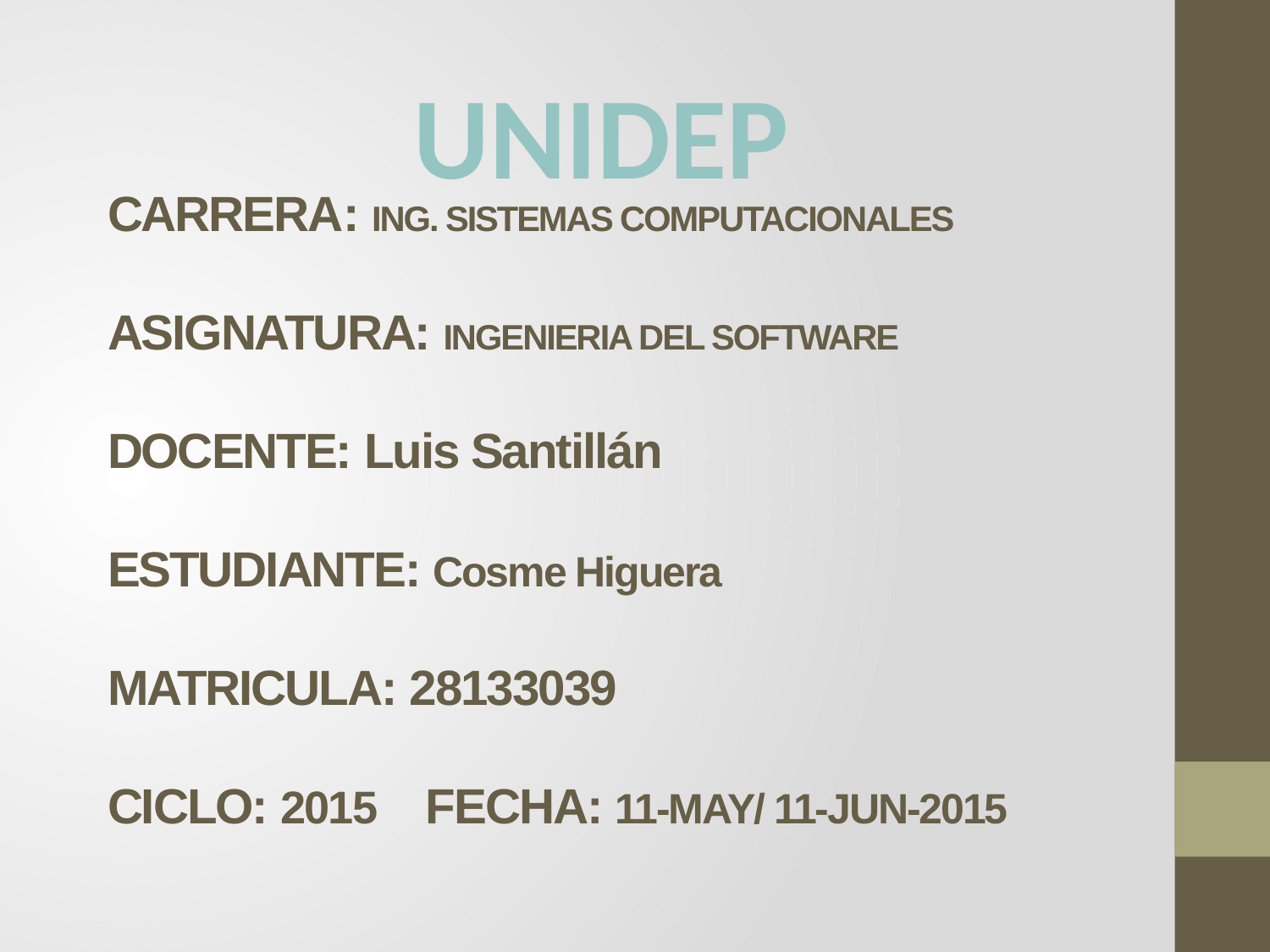

UNIDEP
# CARRERA: ING. SISTEMAS COMPUTACIONALES ASIGNATURA: INGENIERIA DEL SOFTWARE DOCENTE: Luis Santillán ESTUDIANTE: Cosme Higuera MATRICULA: 28133039 CICLO: 2015    FECHA: 11-MAY/ 11-JUN-2015